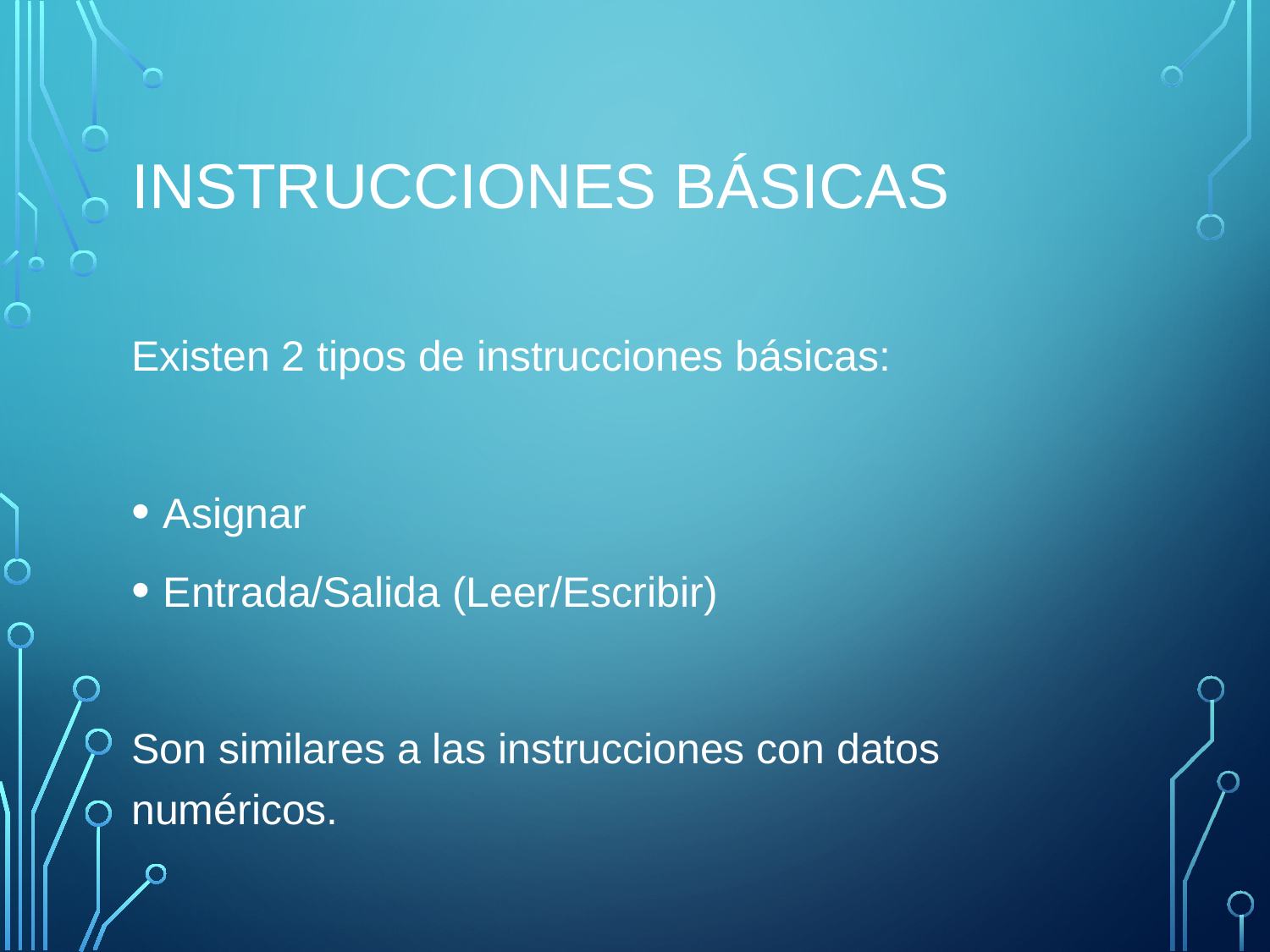

# Instrucciones básicas
Existen 2 tipos de instrucciones básicas:

Asignar
Entrada/Salida (Leer/Escribir)

Son similares a las instrucciones con datos numéricos.